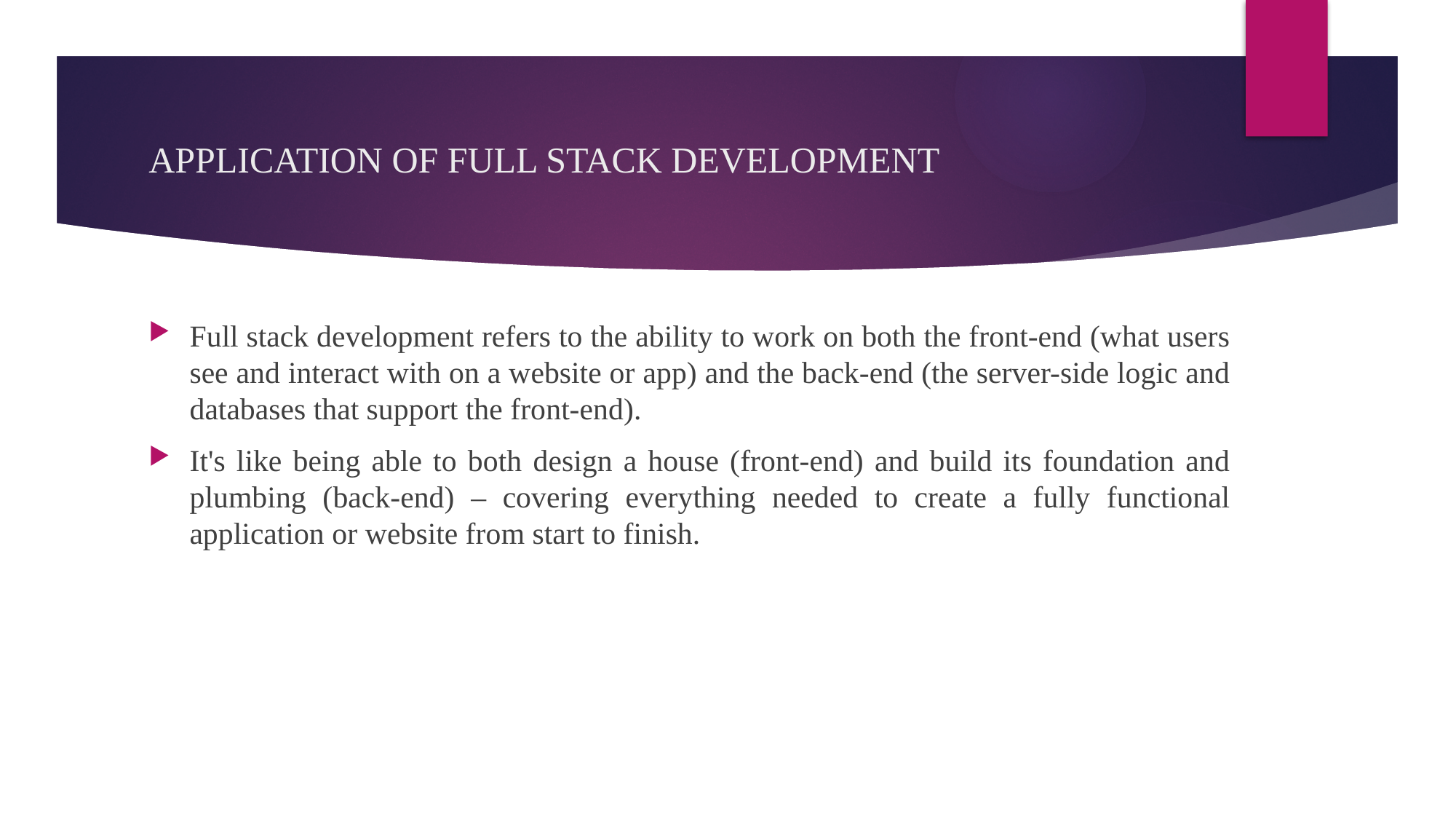

# APPLICATION OF FULL STACK DEVELOPMENT
Full stack development refers to the ability to work on both the front-end (what users see and interact with on a website or app) and the back-end (the server-side logic and databases that support the front-end).
It's like being able to both design a house (front-end) and build its foundation and plumbing (back-end) – covering everything needed to create a fully functional application or website from start to finish.